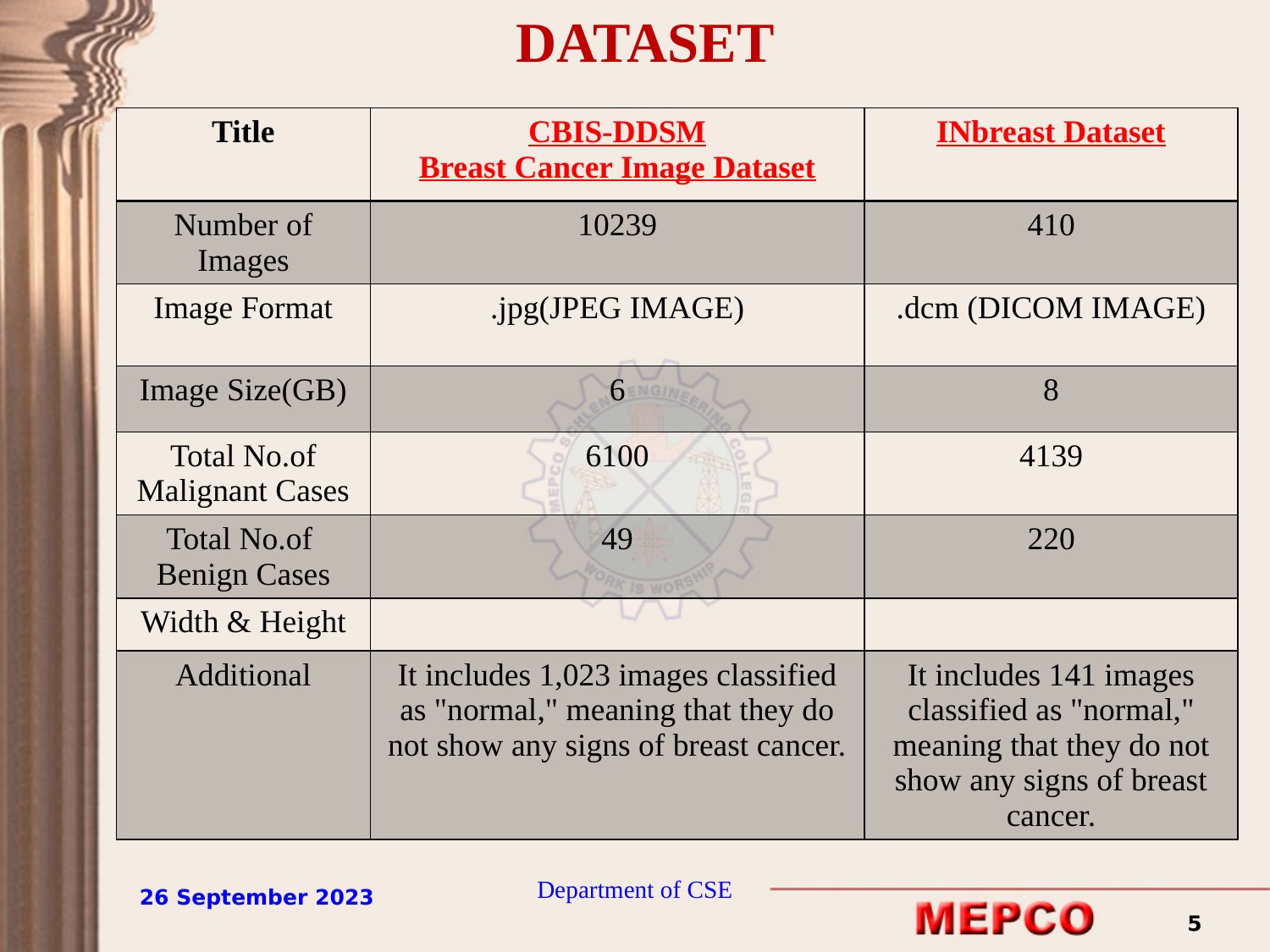

DATASET
| Title | CBIS-DDSM Breast Cancer Image Dataset | INbreast Dataset |
| --- | --- | --- |
| Number of Images | 10239 | 410 |
| Image Format | .jpg(JPEG IMAGE) | .dcm (DICOM IMAGE) |
| Image Size(GB) | 6 | 8 |
| Total No.of Malignant Cases | 6100 | 4139 |
| Total No.of Benign Cases | 49 | 220 |
| Width & Height |  |  |
| Additional | It includes 1,023 images classified as "normal," meaning that they do not show any signs of breast cancer. | It includes 141 images classified as "normal," meaning that they do not show any signs of breast cancer. |
Department of CSE